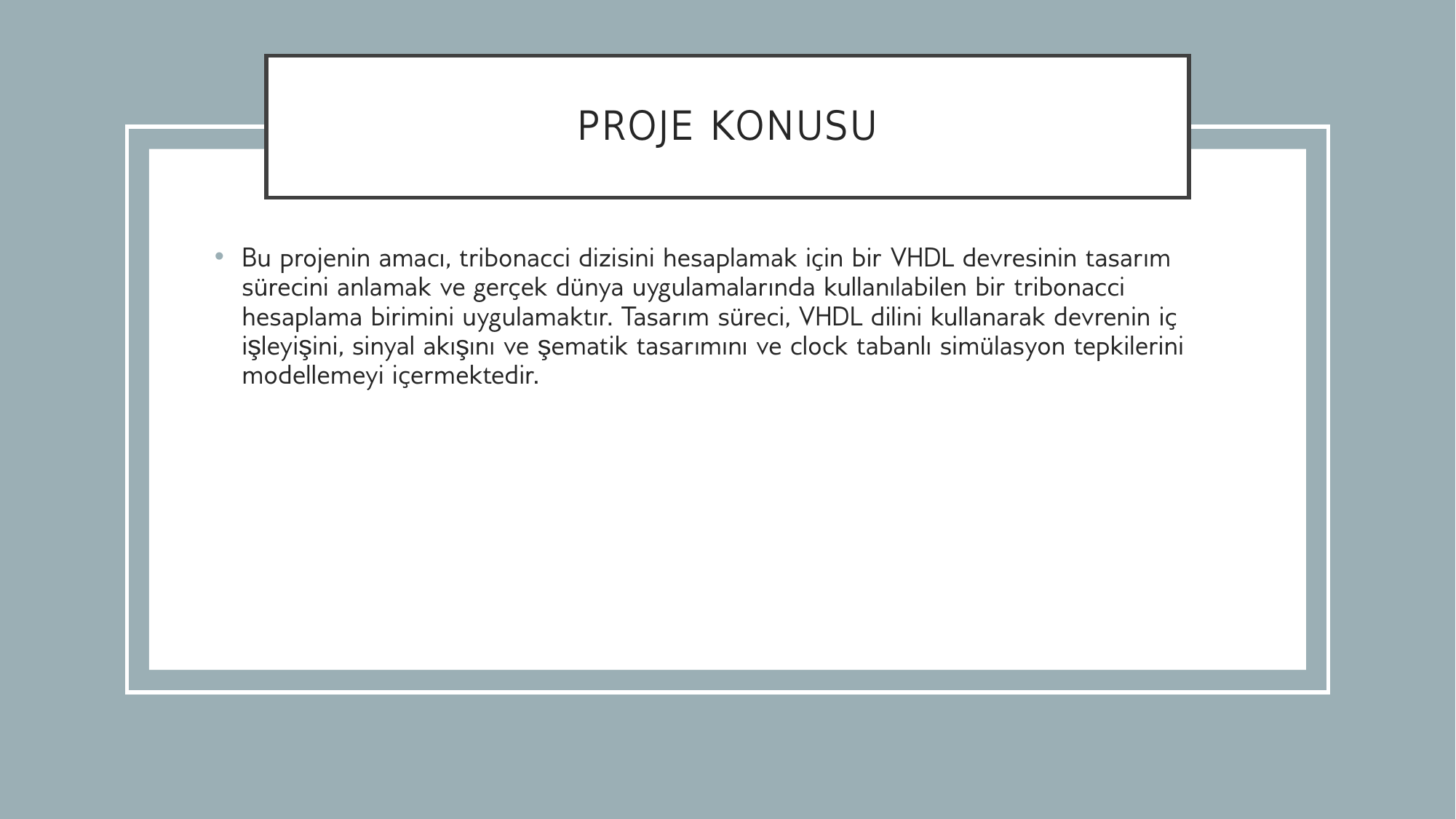

# Proje konusu

Bu projenin amacı, tribonacci dizisini hesaplamak için bir VHDL devresinin tasarım sürecini anlamak ve gerçek dünya uygulamalarında kullanılabilen bir tribonacci hesaplama birimini uygulamaktır. Tasarım süreci, VHDL dilini kullanarak devrenin iç işleyişini, sinyal akışını ve şematik tasarımını ve clock tabanlı simülasyon tepkilerini modellemeyi içermektedir.